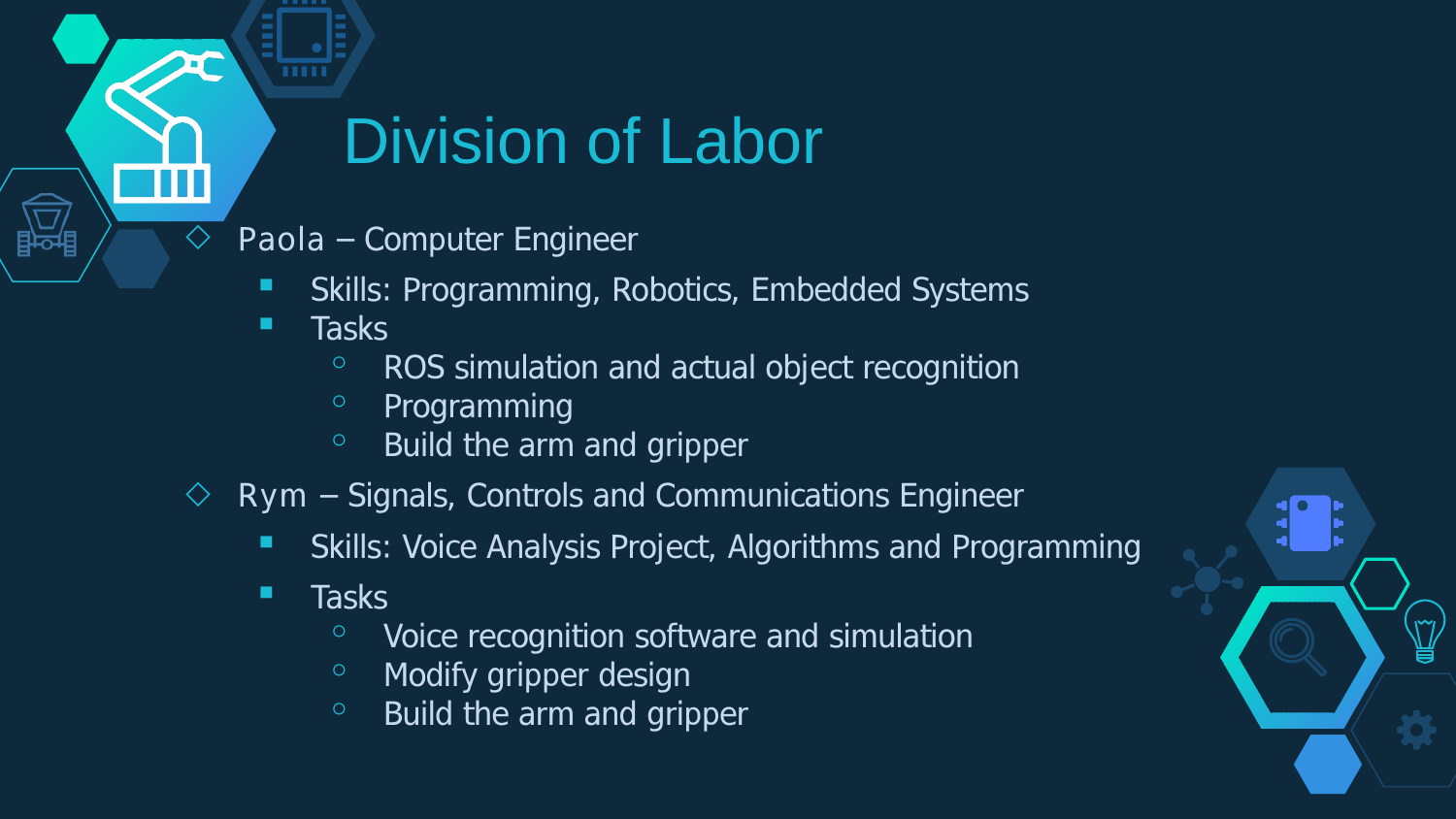

# Division of Labor
Paola – Computer Engineer
Skills: Programming, Robotics, Embedded Systems
Tasks
ROS simulation and actual object recognition
Programming
Build the arm and gripper
Rym – Signals, Controls and Communications Engineer
Skills: Voice Analysis Project, Algorithms and Programming
Tasks
Voice recognition software and simulation
Modify gripper design
Build the arm and gripper